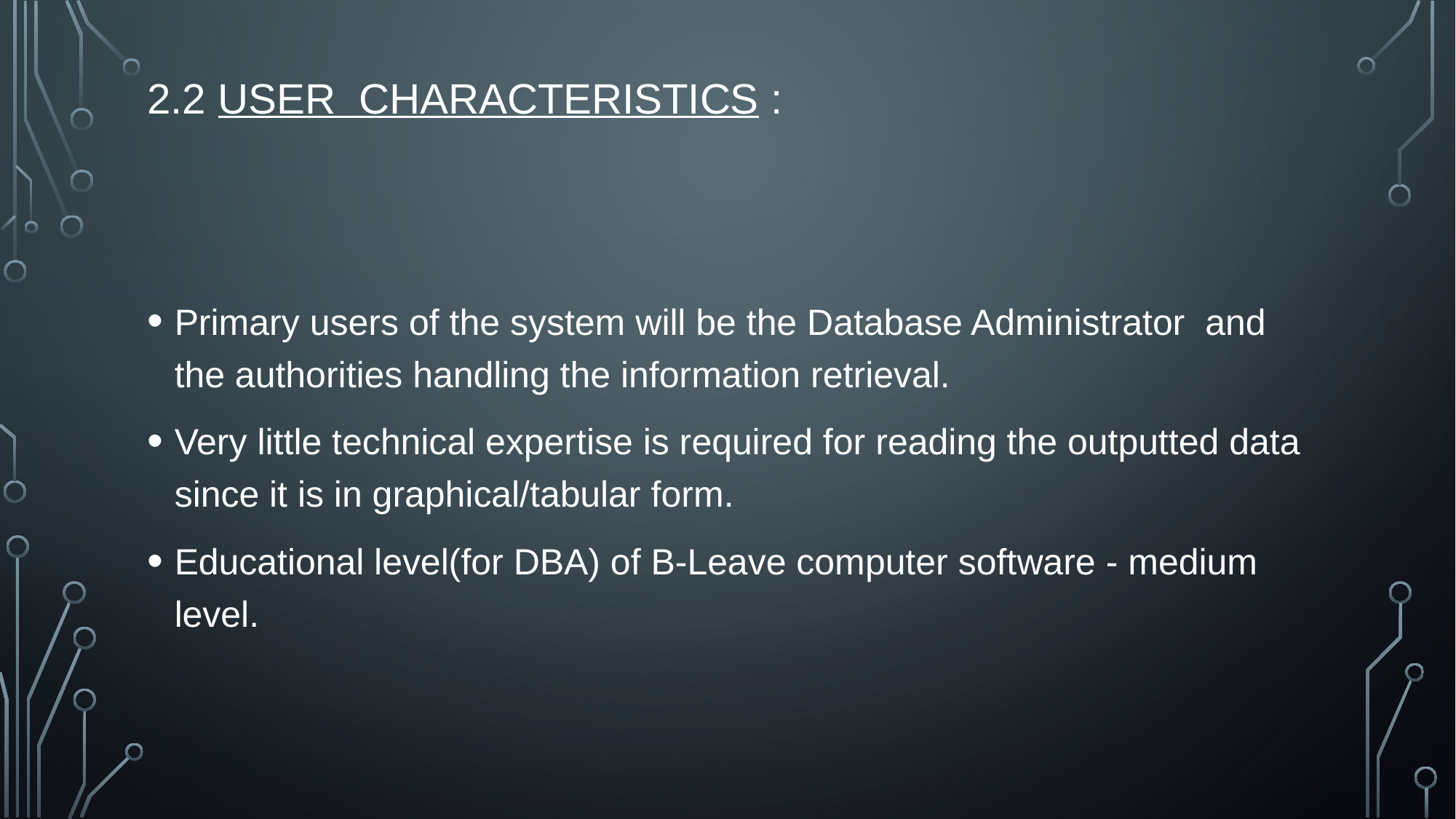

2.2 USER  CHARACTERISTICS :

Primary users of the system will be the Database Administrator  and the authorities handling the information retrieval.
Very little technical expertise is required for reading the outputted data since it is in graphical/tabular form.
Educational level(for DBA) of B-Leave computer software - medium level.